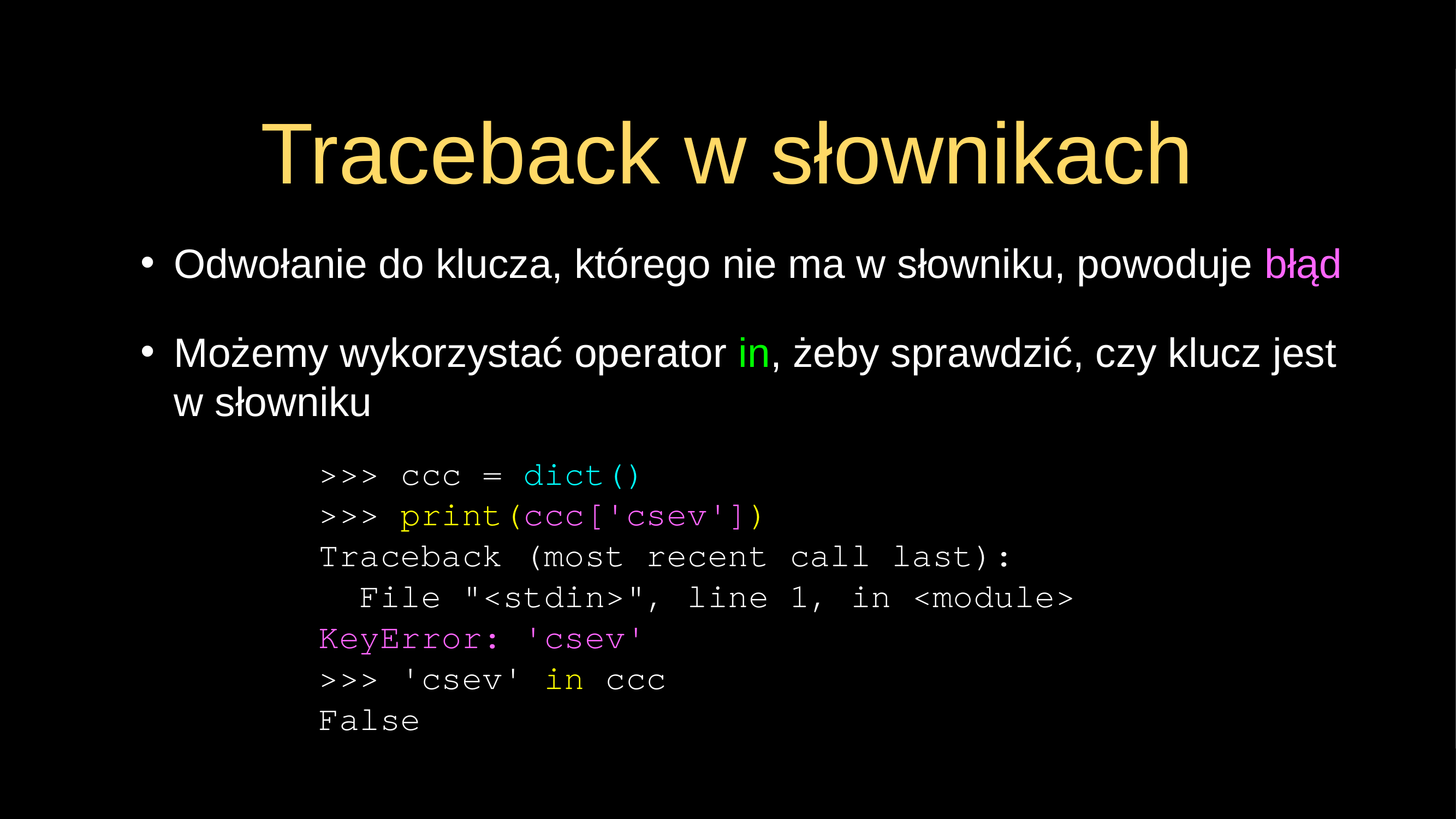

# Traceback w słownikach
Odwołanie do klucza, którego nie ma w słowniku, powoduje błąd
Możemy wykorzystać operator in, żeby sprawdzić, czy klucz jest w słowniku
>>> ccc = dict()
>>> print(ccc['csev'])
Traceback (most recent call last):
  File "<stdin>", line 1, in <module>
KeyError: 'csev'
>>> 'csev' in ccc
False